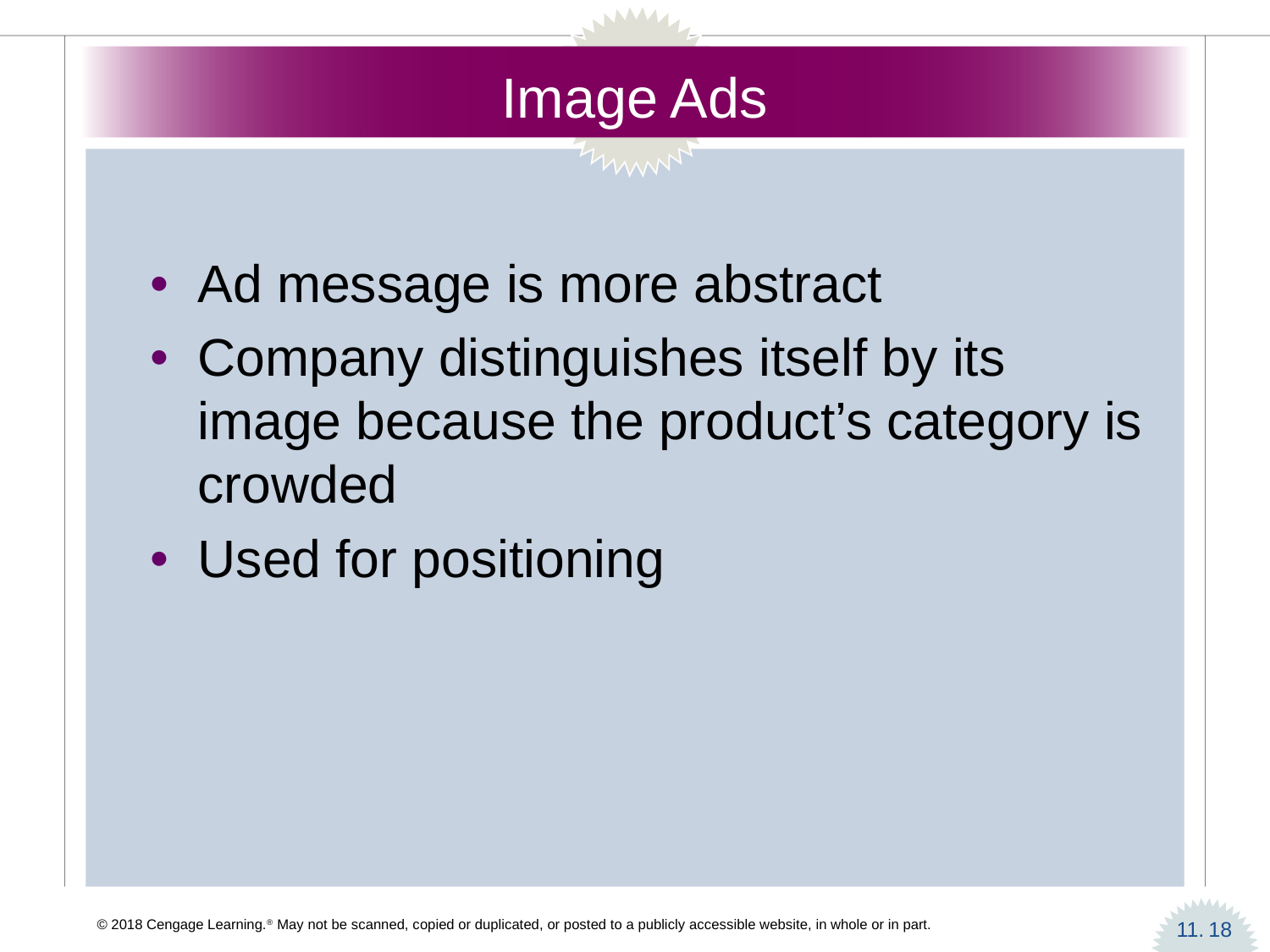

# Image Ads
Ad message is more abstract
Company distinguishes itself by its image because the product’s category is crowded
Used for positioning
18